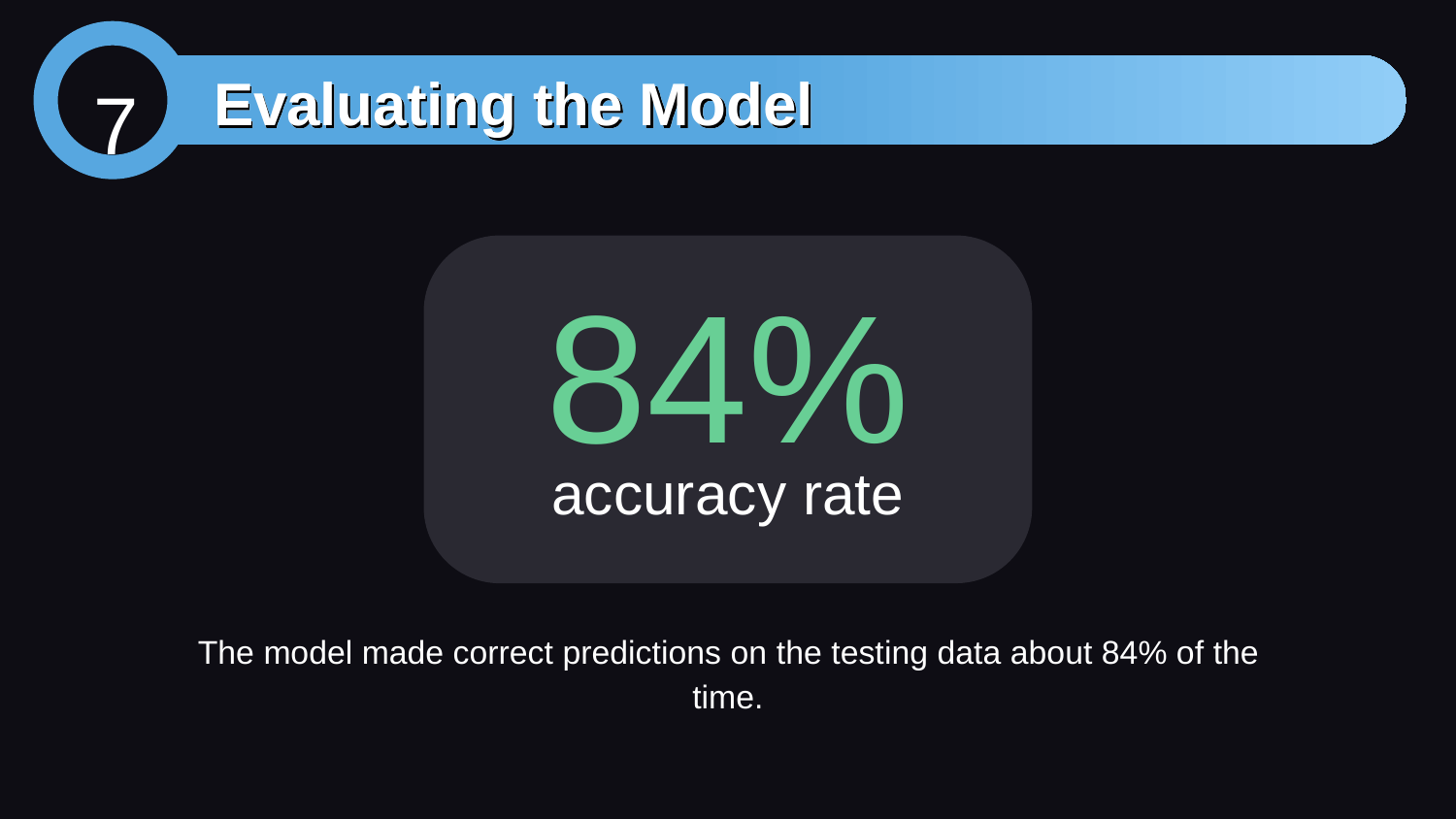

# Evaluating the Model
7

84%
accuracy rate
The model made correct predictions on the testing data about 84% of the time.